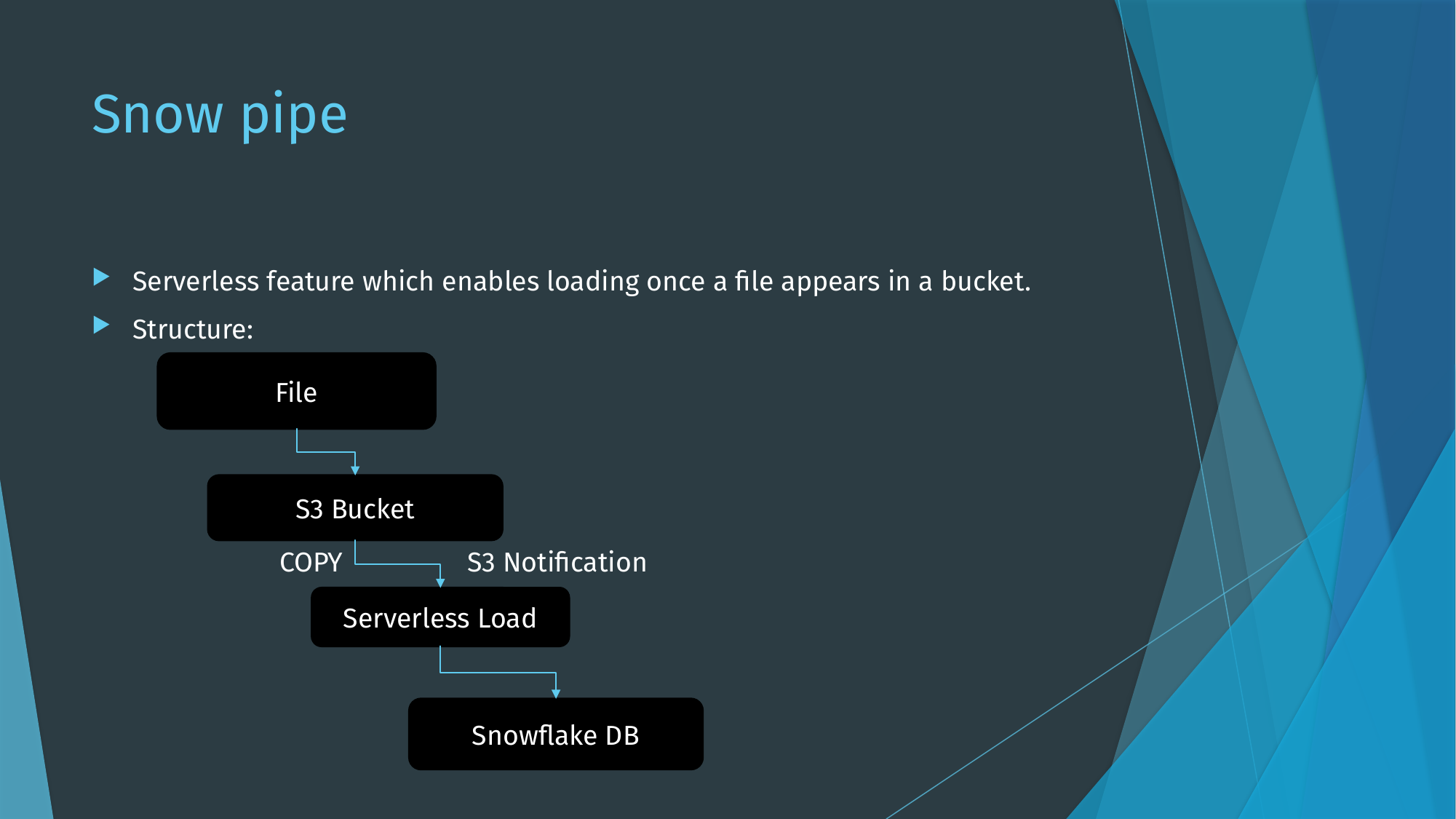

# Snow pipe
Serverless feature which enables loading once a file appears in a bucket.
Structure:

File
S3 Bucket
COPY
S3 Notification
Serverless Load
Snowflake DB